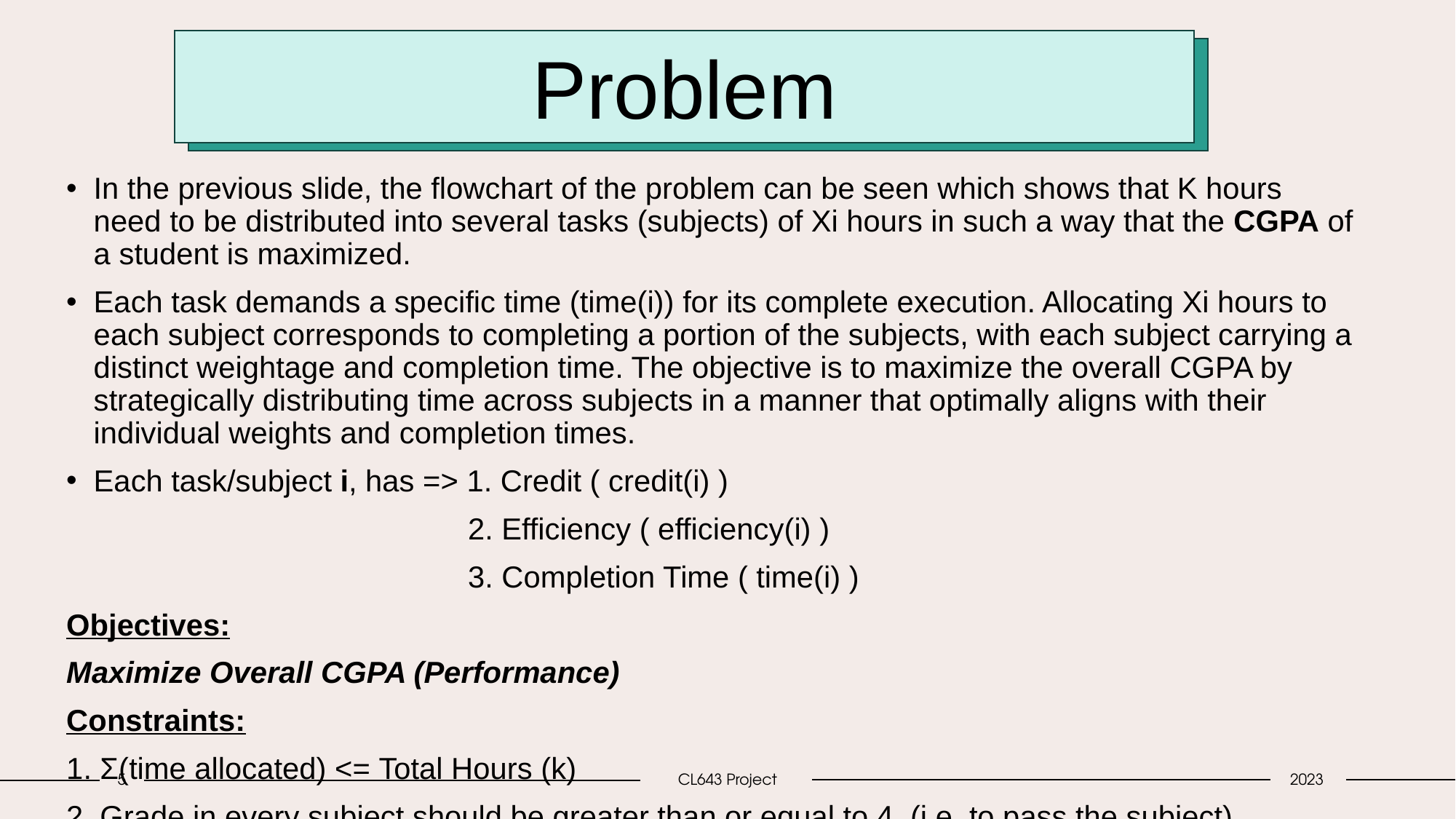

Problem

In the previous slide, the flowchart of the problem can be seen which shows that K hours need to be distributed into several tasks (subjects) of Xi hours in such a way that the CGPA of a student is maximized.
Each task demands a specific time (time(i)) for its complete execution. Allocating Xi hours to each subject corresponds to completing a portion of the subjects, with each subject carrying a distinct weightage and completion time. The objective is to maximize the overall CGPA by strategically distributing time across subjects in a manner that optimally aligns with their individual weights and completion times.
Each task/subject i, has => 1. Credit ( credit(i) )
                                                2. Efficiency ( efficiency(i) )
                                                3. Completion Time ( time(i) )
Objectives:
Maximize Overall CGPA (Performance)
Constraints:
1. Σ(time allocated) <= Total Hours (k)
2. Grade in every subject should be greater than or equal to 4. (i.e. to pass the subject)

5
CL643 Project
2023